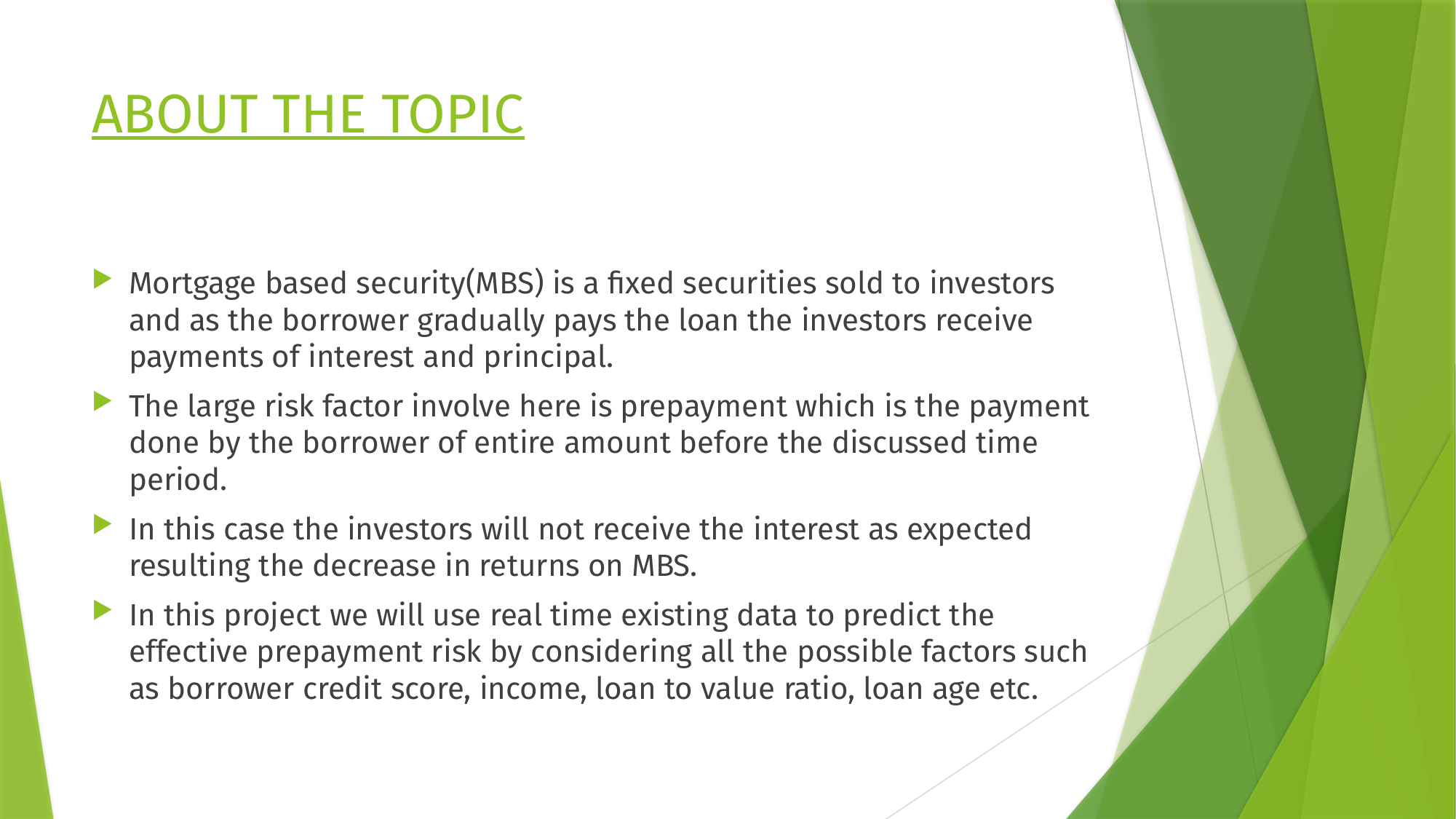

# ABOUT THE TOPIC
Mortgage based security(MBS) is a fixed securities sold to investors and as the borrower gradually pays the loan the investors receive payments of interest and principal.
The large risk factor involve here is prepayment which is the payment done by the borrower of entire amount before the discussed time period.
In this case the investors will not receive the interest as expected resulting the decrease in returns on MBS.
In this project we will use real time existing data to predict the effective prepayment risk by considering all the possible factors such as borrower credit score, income, loan to value ratio, loan age etc.